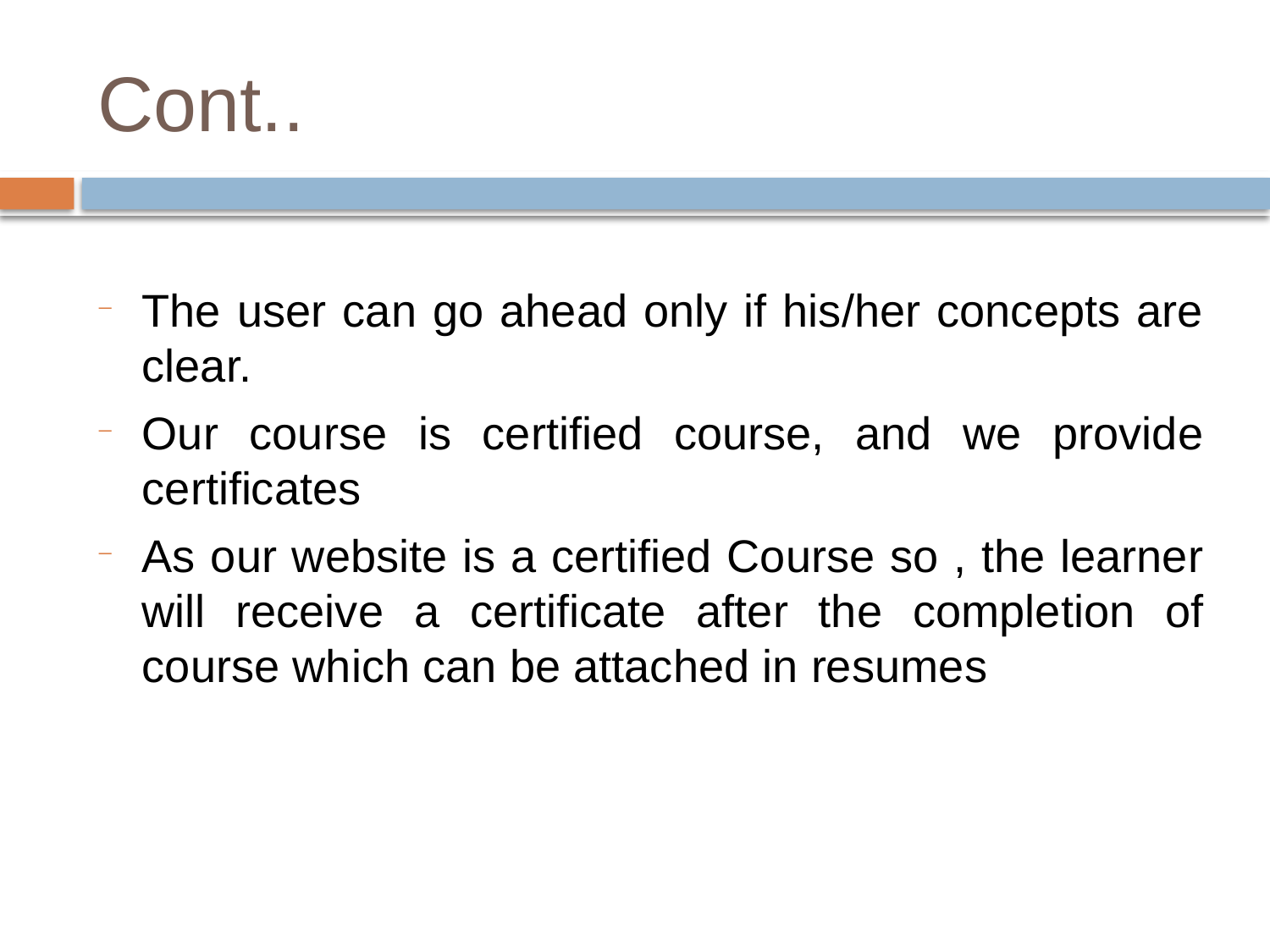

# Cont..
The user can go ahead only if his/her concepts are clear.
Our course is certified course, and we provide certificates
As our website is a certified Course so , the learner will receive a certificate after the completion of course which can be attached in resumes